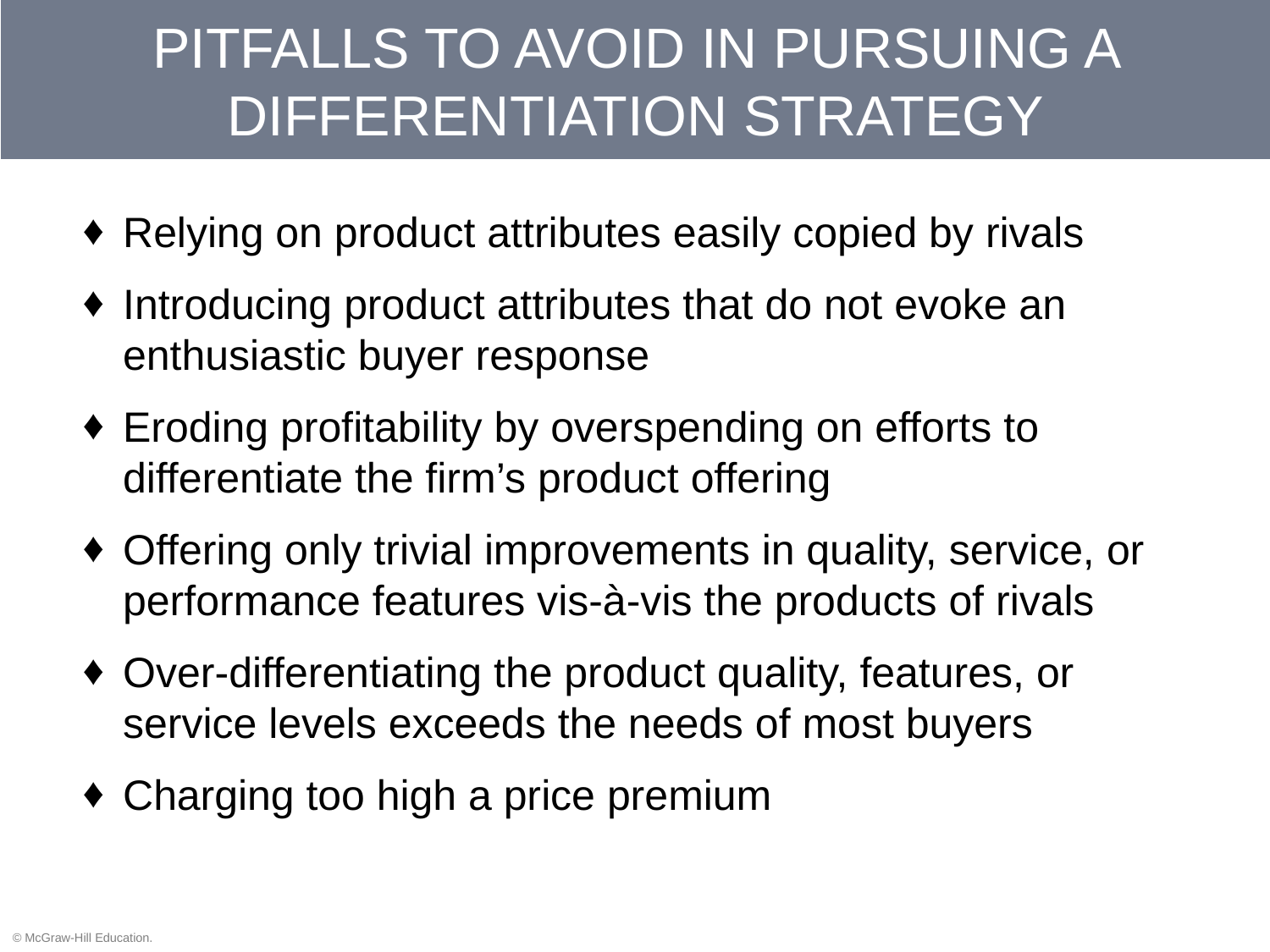

# PITFALLS TO AVOID IN PURSUING A DIFFERENTIATION STRATEGY
Relying on product attributes easily copied by rivals
Introducing product attributes that do not evoke an enthusiastic buyer response
Eroding profitability by overspending on efforts to differentiate the firm’s product offering
Offering only trivial improvements in quality, service, or performance features vis-à-vis the products of rivals
Over-differentiating the product quality, features, or service levels exceeds the needs of most buyers
Charging too high a price premium